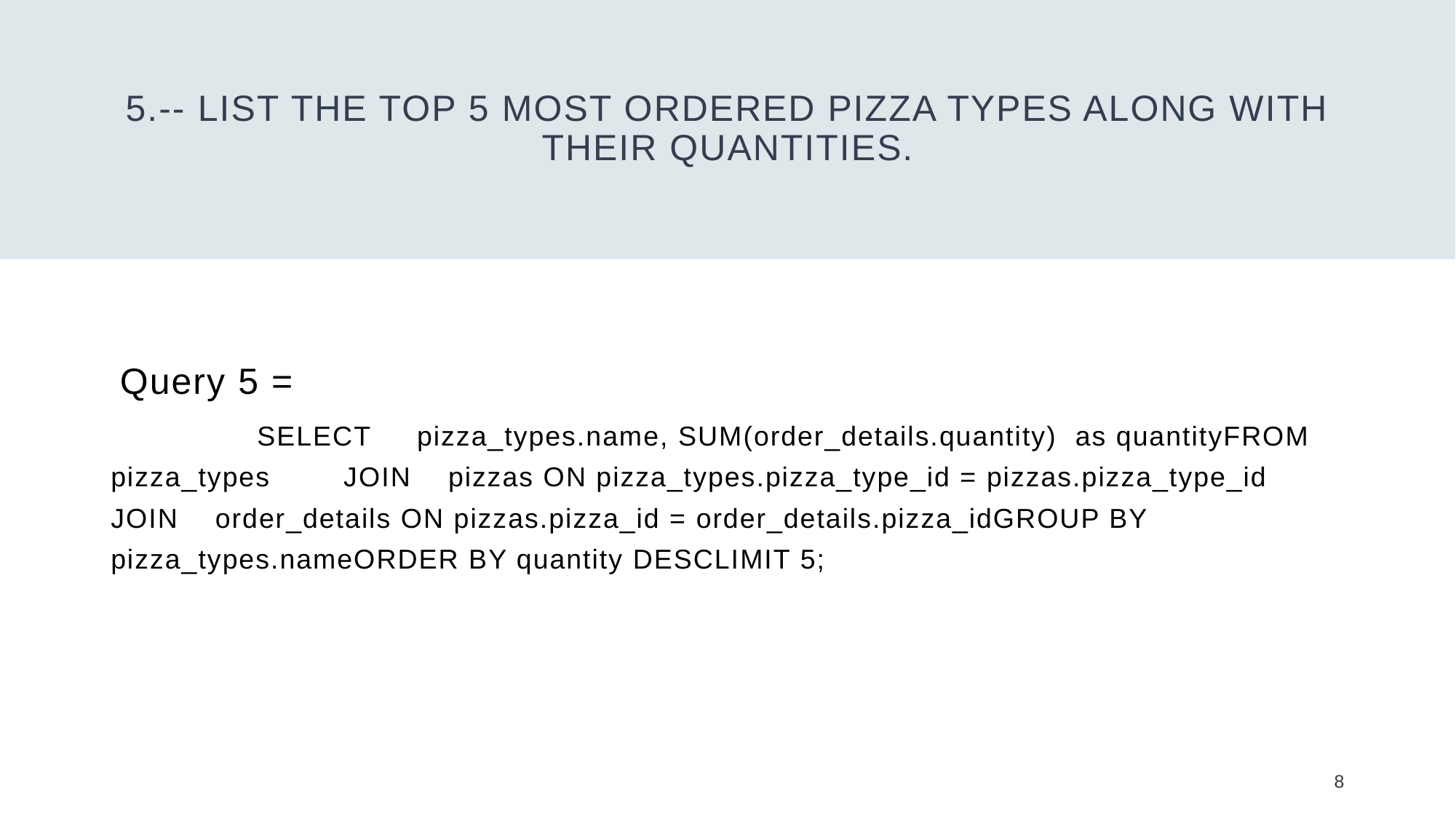

# 5.-- List the top 5 most ordered pizza types along with their quantities.
 Query 5 =
                SELECT     pizza_types.name, SUM(order_details.quantity)  as quantityFROM    pizza_types        JOIN    pizzas ON pizza_types.pizza_type_id = pizzas.pizza_type_id        JOIN    order_details ON pizzas.pizza_id = order_details.pizza_idGROUP BY pizza_types.nameORDER BY quantity DESCLIMIT 5;
8